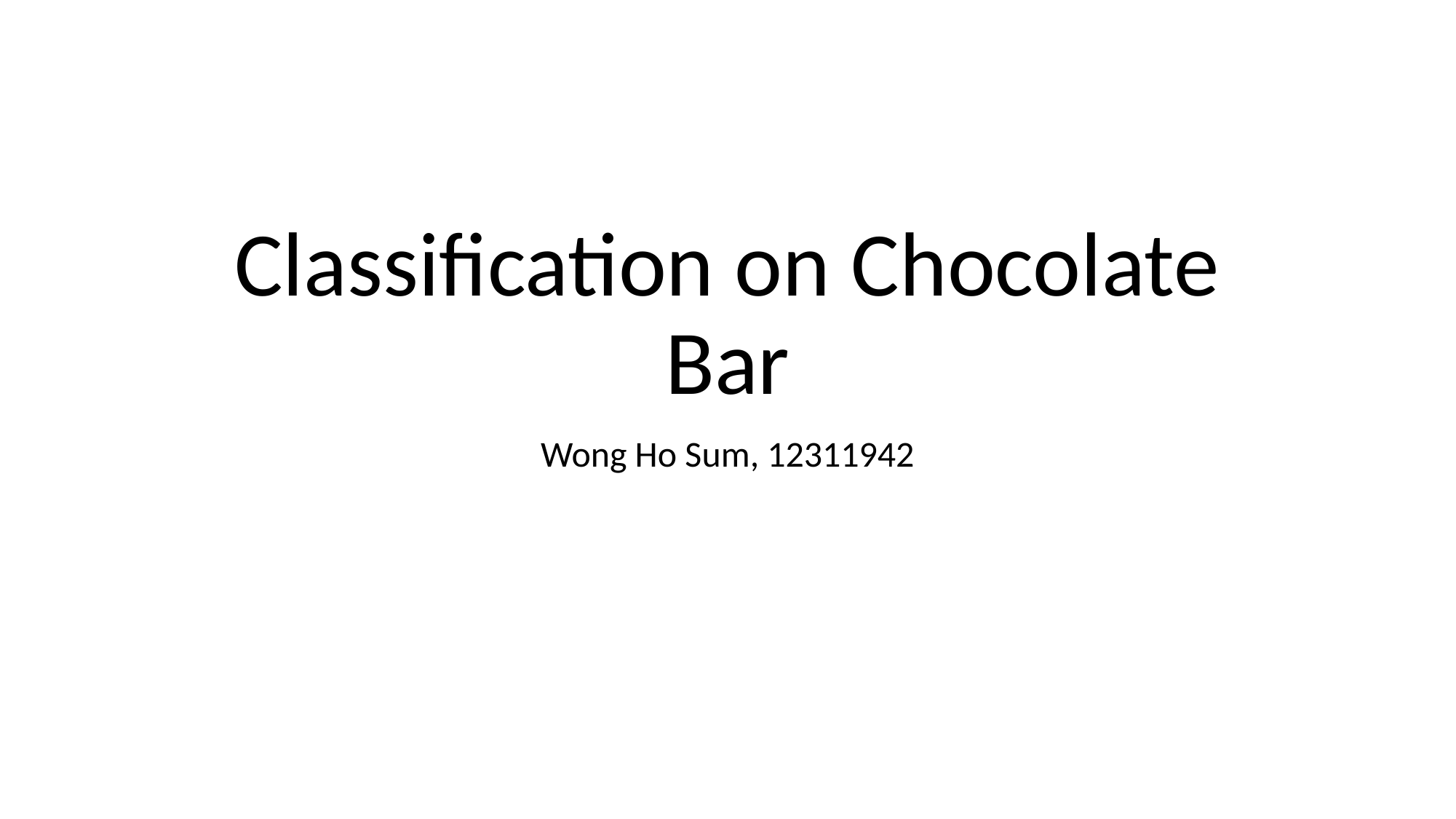

# Classification on Chocolate Bar
Wong Ho Sum, 12311942